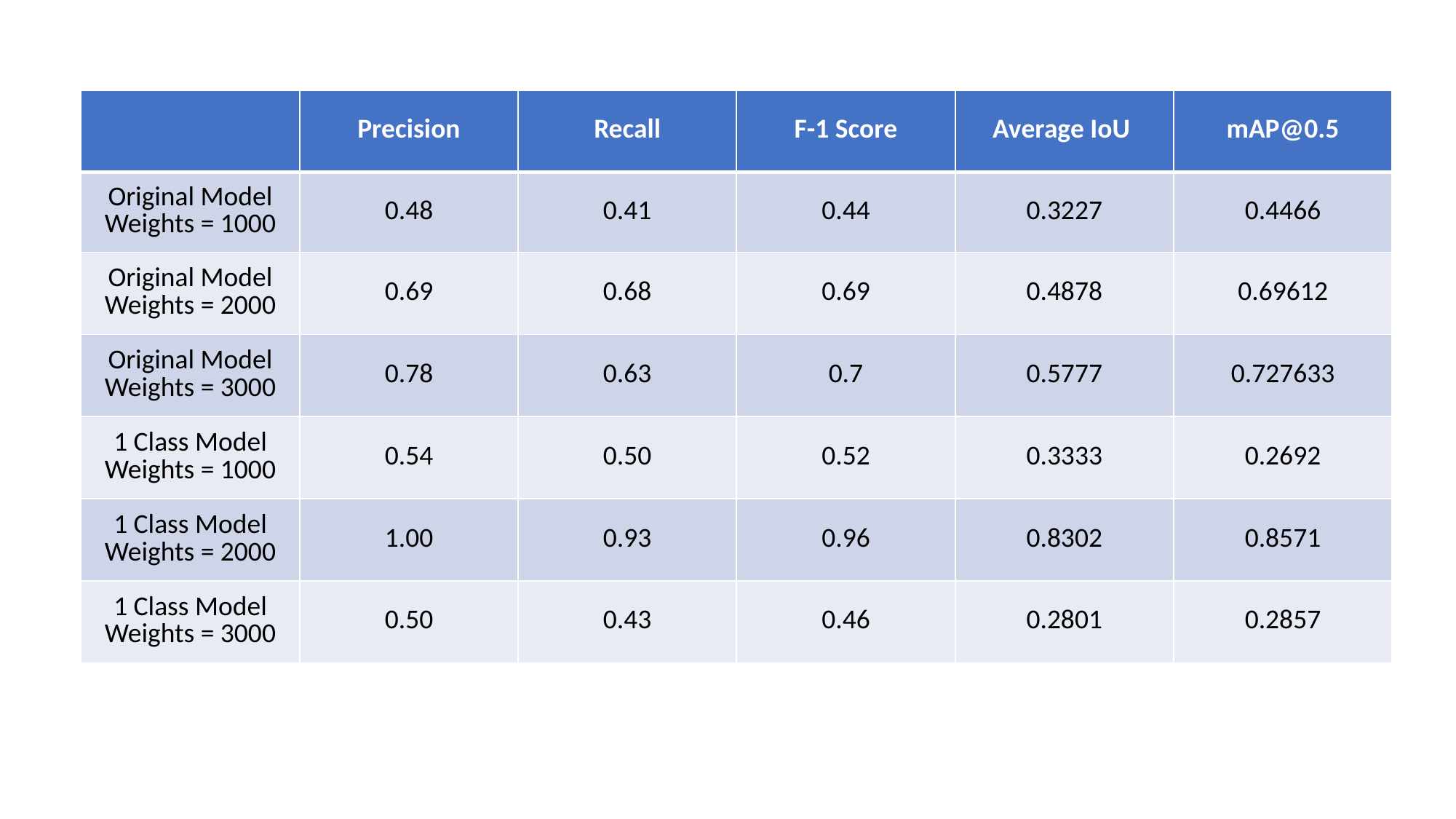

|  | Precision | Recall | F-1 Score | Average IoU | mAP@0.5 |
| --- | --- | --- | --- | --- | --- |
| Original Model Weights = 1000 | 0.48 | 0.41 | 0.44 | 0.3227 | 0.4466 |
| Original Model Weights = 2000 | 0.69 | 0.68 | 0.69 | 0.4878 | 0.69612 |
| Original Model Weights = 3000 | 0.78 | 0.63 | 0.7 | 0.5777 | 0.727633 |
| 1 Class Model Weights = 1000 | 0.54 | 0.50 | 0.52 | 0.3333 | 0.2692 |
| 1 Class Model Weights = 2000 | 1.00 | 0.93 | 0.96 | 0.8302 | 0.8571 |
| 1 Class Model Weights = 3000 | 0.50 | 0.43 | 0.46 | 0.2801 | 0.2857 |